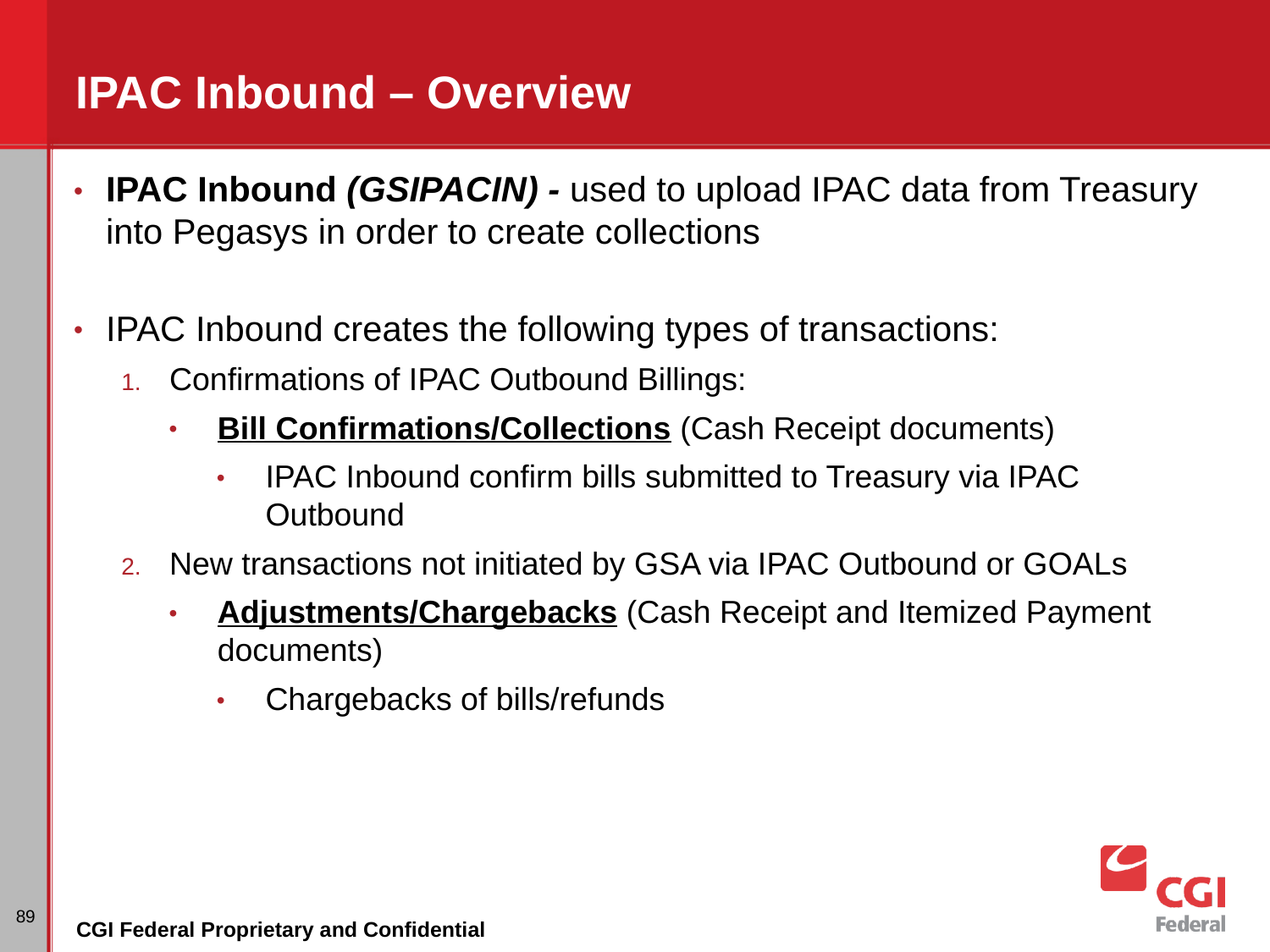

# IPAC Inbound – Overview
IPAC Inbound (GSIPACIN) - used to upload IPAC data from Treasury into Pegasys in order to create collections

IPAC Inbound creates the following types of transactions:
Confirmations of IPAC Outbound Billings:
Bill Confirmations/Collections (Cash Receipt documents)
IPAC Inbound confirm bills submitted to Treasury via IPAC Outbound
New transactions not initiated by GSA via IPAC Outbound or GOALs
Adjustments/Chargebacks (Cash Receipt and Itemized Payment documents)
Chargebacks of bills/refunds

89
CGI Federal Proprietary and Confidential